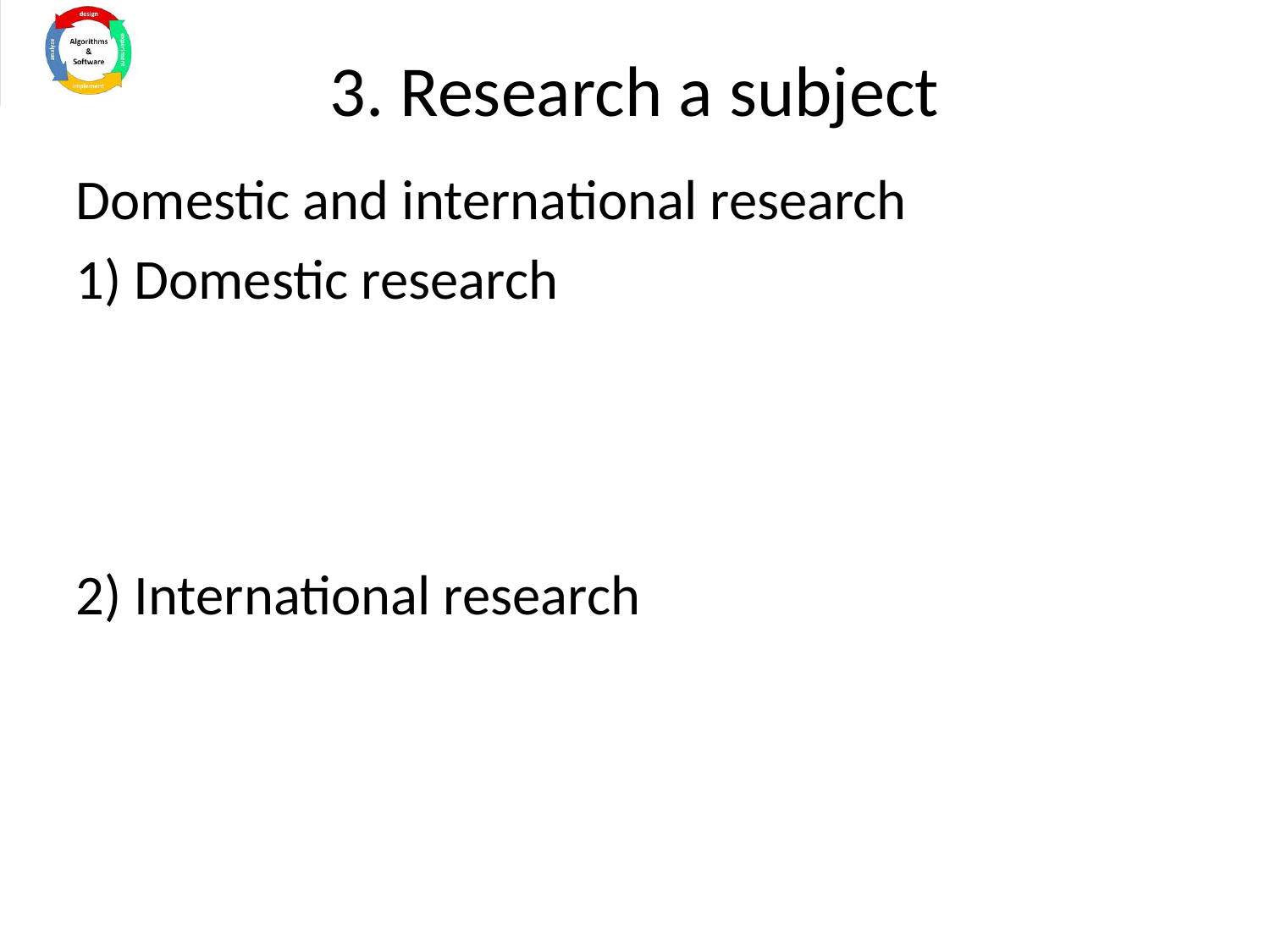

# 3. Research a subject
Domestic and international research
1) Domestic research

2) International research